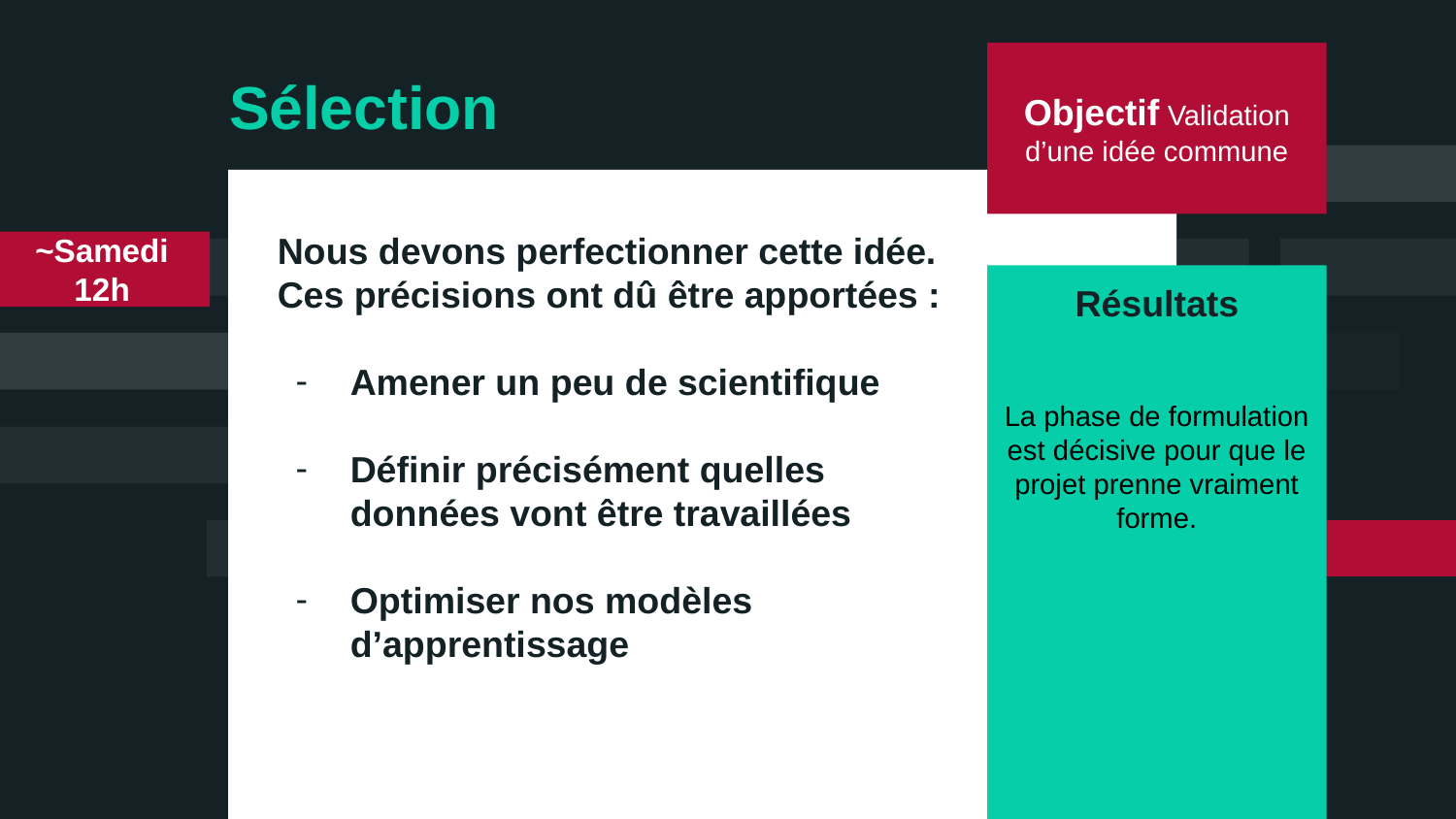

Objectif Validation d’une idée commune
# Sélection

Nous devons perfectionner cette idée. Ces précisions ont dû être apportées :

Amener un peu de scientifique

Définir précisément quelles données vont être travaillées

Optimiser nos modèles d’apprentissage

~Samedi 12h
Résultats

La phase de formulation est décisive pour que le projet prenne vraiment forme.